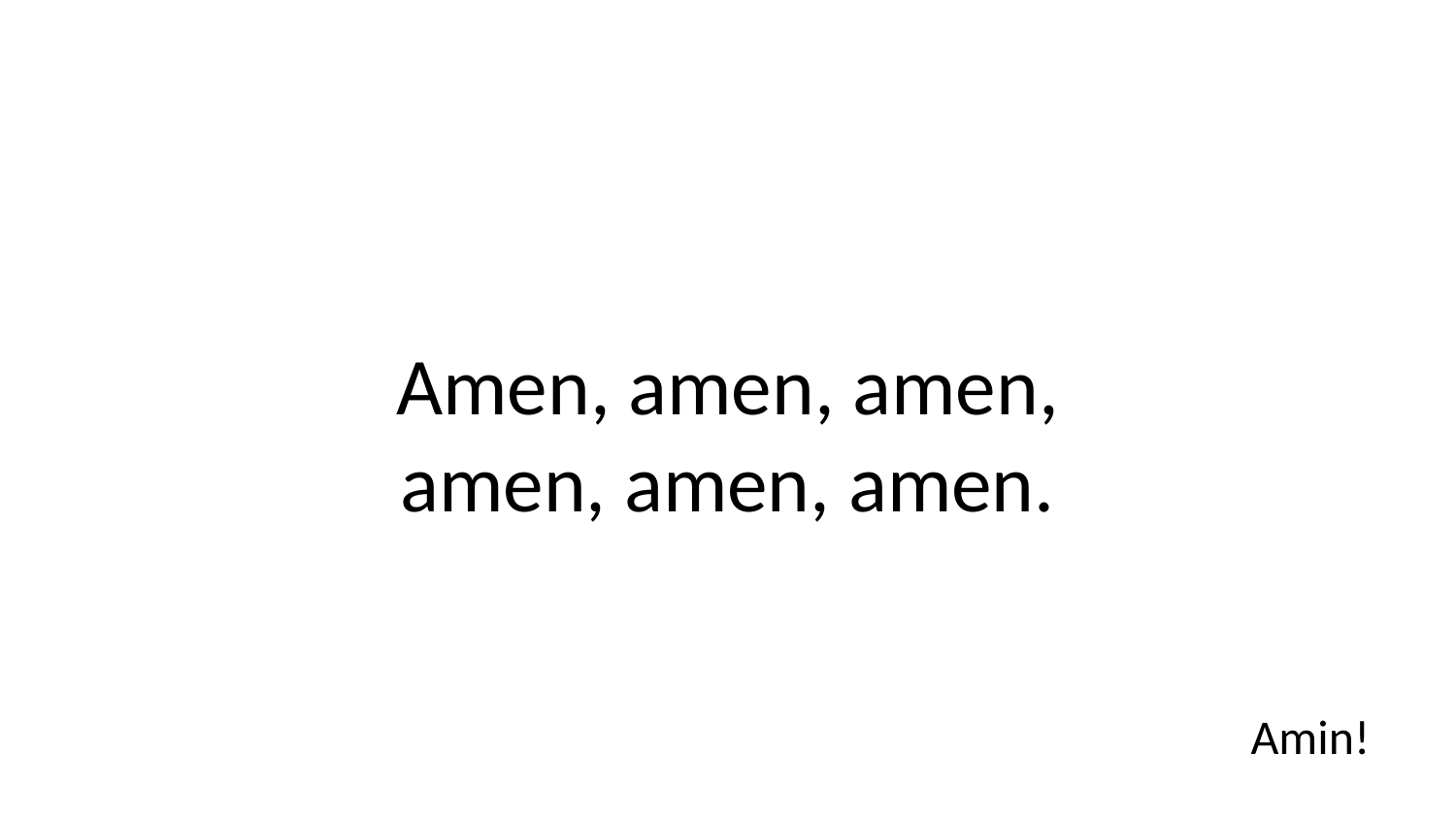

Amen, amen, amen,
amen, amen, amen.

Amin!